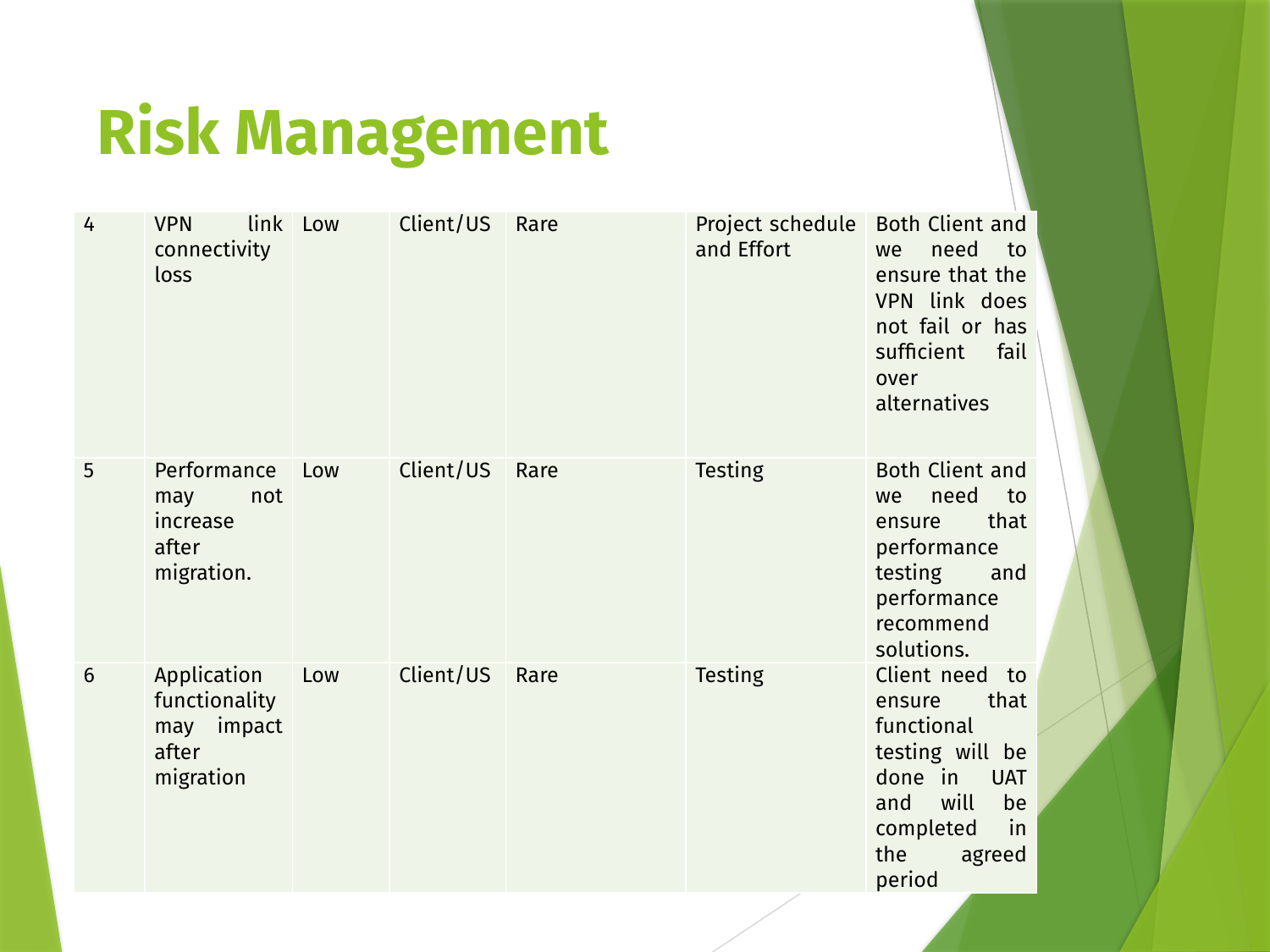

# Risk Management
| 4 | VPN link connectivity loss | Low | Client/US | Rare | Project schedule and Effort | Both Client and we need to ensure that the VPN link does not fail or has sufficient fail over alternatives |
| --- | --- | --- | --- | --- | --- | --- |
| 5 | Performance may not increase after migration. | Low | Client/US | Rare | Testing | Both Client and we need to ensure that performance testing and performance recommend solutions. |
| 6 | Application functionality may impact after migration | Low | Client/US | Rare | Testing | Client need to ensure that functional testing will be done in UAT and will be completed in the agreed period |